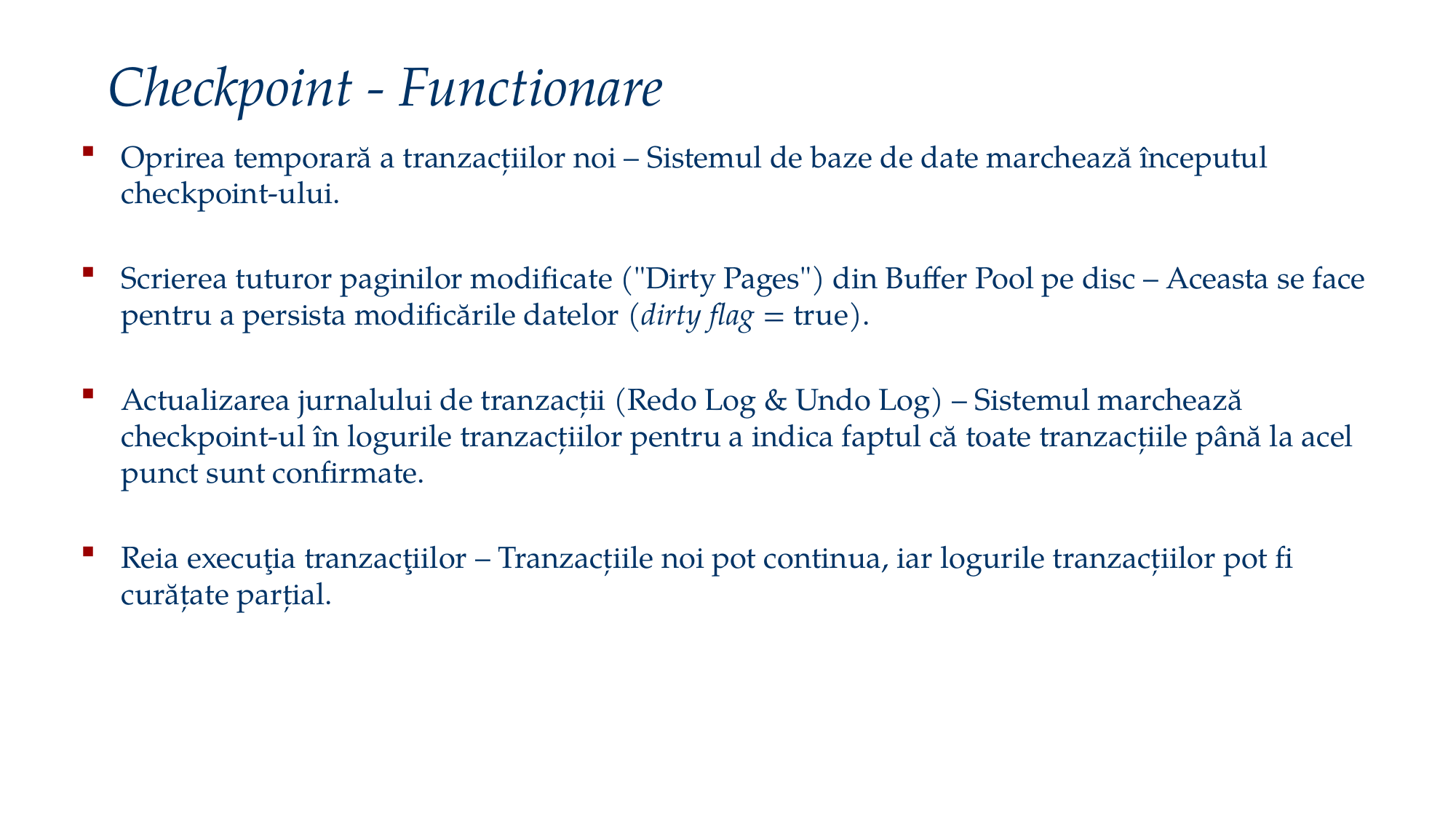

5
# Checkpoint - Functionare
Oprirea temporară a tranzacțiilor noi – Sistemul de baze de date marchează începutul checkpoint-ului.

Scrierea tuturor paginilor modificate ("Dirty Pages") din Buffer Pool pe disc – Aceasta se face pentru a persista modificările datelor (dirty flag = true).

Actualizarea jurnalului de tranzacții (Redo Log & Undo Log) – Sistemul marchează checkpoint-ul în logurile tranzacțiilor pentru a indica faptul că toate tranzacțiile până la acel punct sunt confirmate.

Reia execuţia tranzacţiilor – Tranzacțiile noi pot continua, iar logurile tranzacțiilor pot fi curățate parțial.